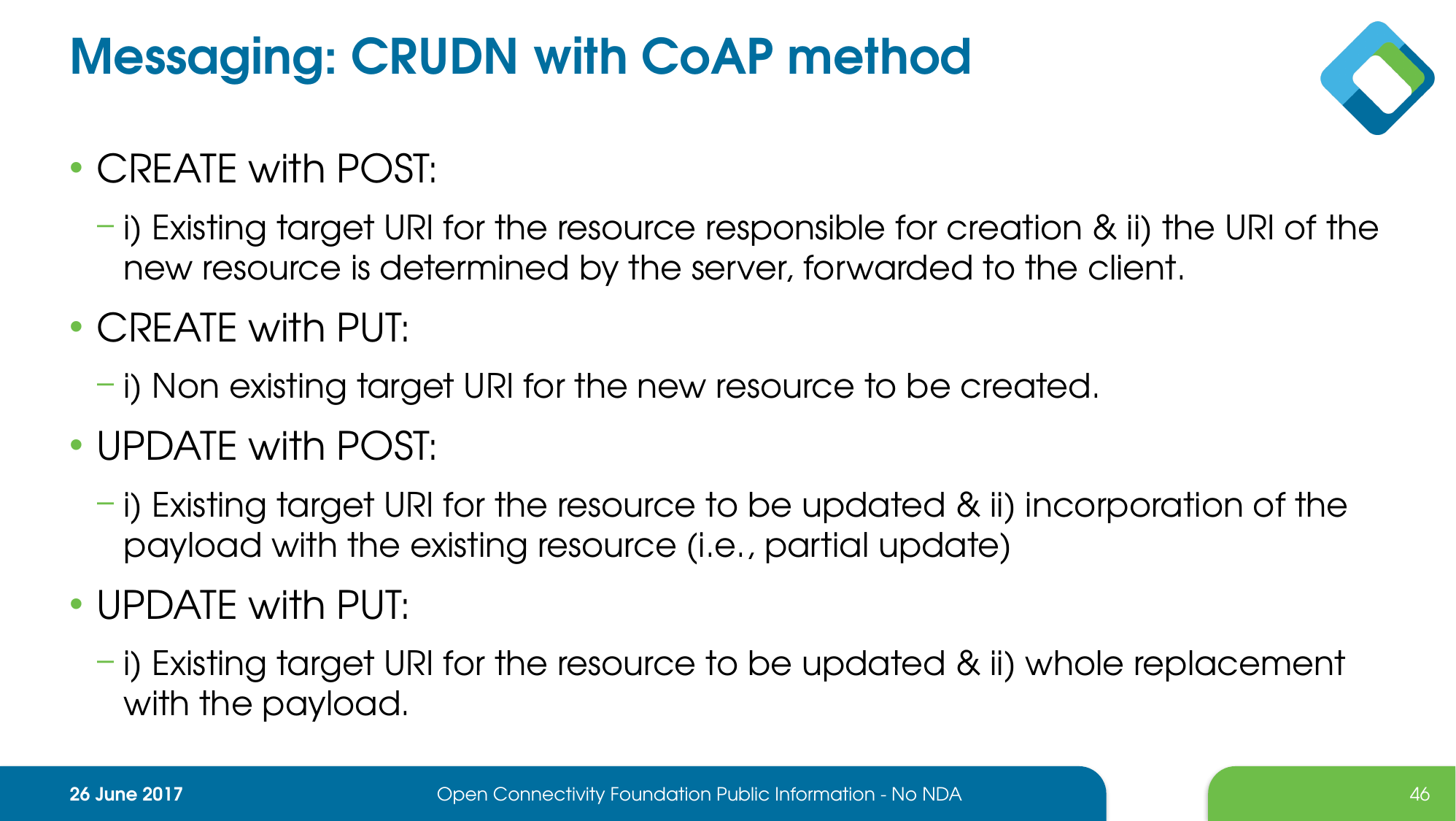

# Messaging: CRUDN with CoAP method
CREATE with POST:
i) Existing target URI for the resource responsible for creation & ii) the URI of the new resource is determined by the server, forwarded to the client.
CREATE with PUT:
i) Non existing target URI for the new resource to be created.
UPDATE with POST:
i) Existing target URI for the resource to be updated & ii) incorporation of the payload with the existing resource (i.e., partial update)
UPDATE with PUT:
i) Existing target URI for the resource to be updated & ii) whole replacement with the payload.

26 June 2017
Open Connectivity Foundation Public Information - No NDA
46